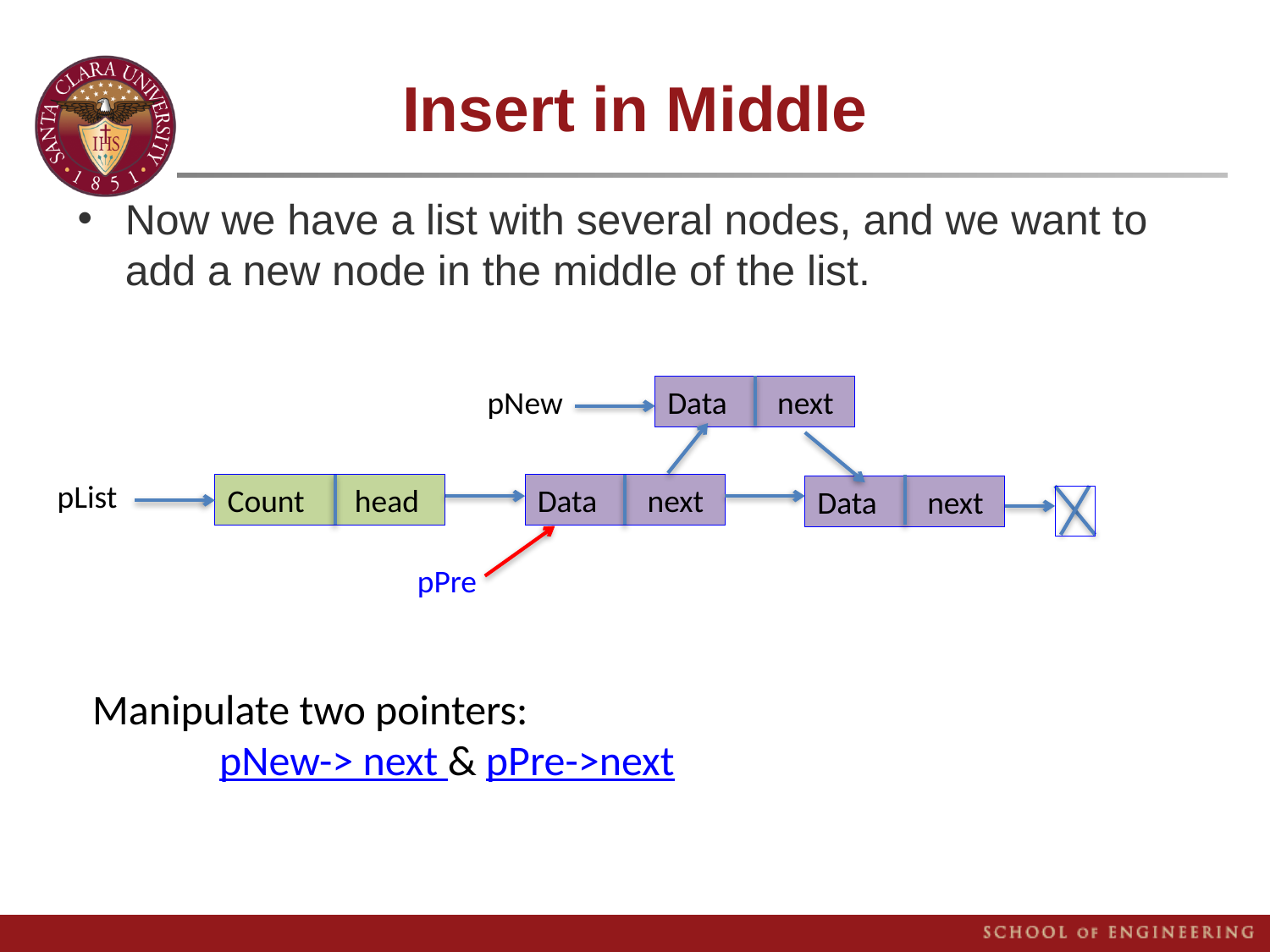

# Insert in Middle
Now we have a list with several nodes, and we want to add a new node in the middle of the list.
pNew
Data       next
pList
Count       head
Data       next
Data       next

pPre
Manipulate two pointers:
	pNew-> next & pPre->next